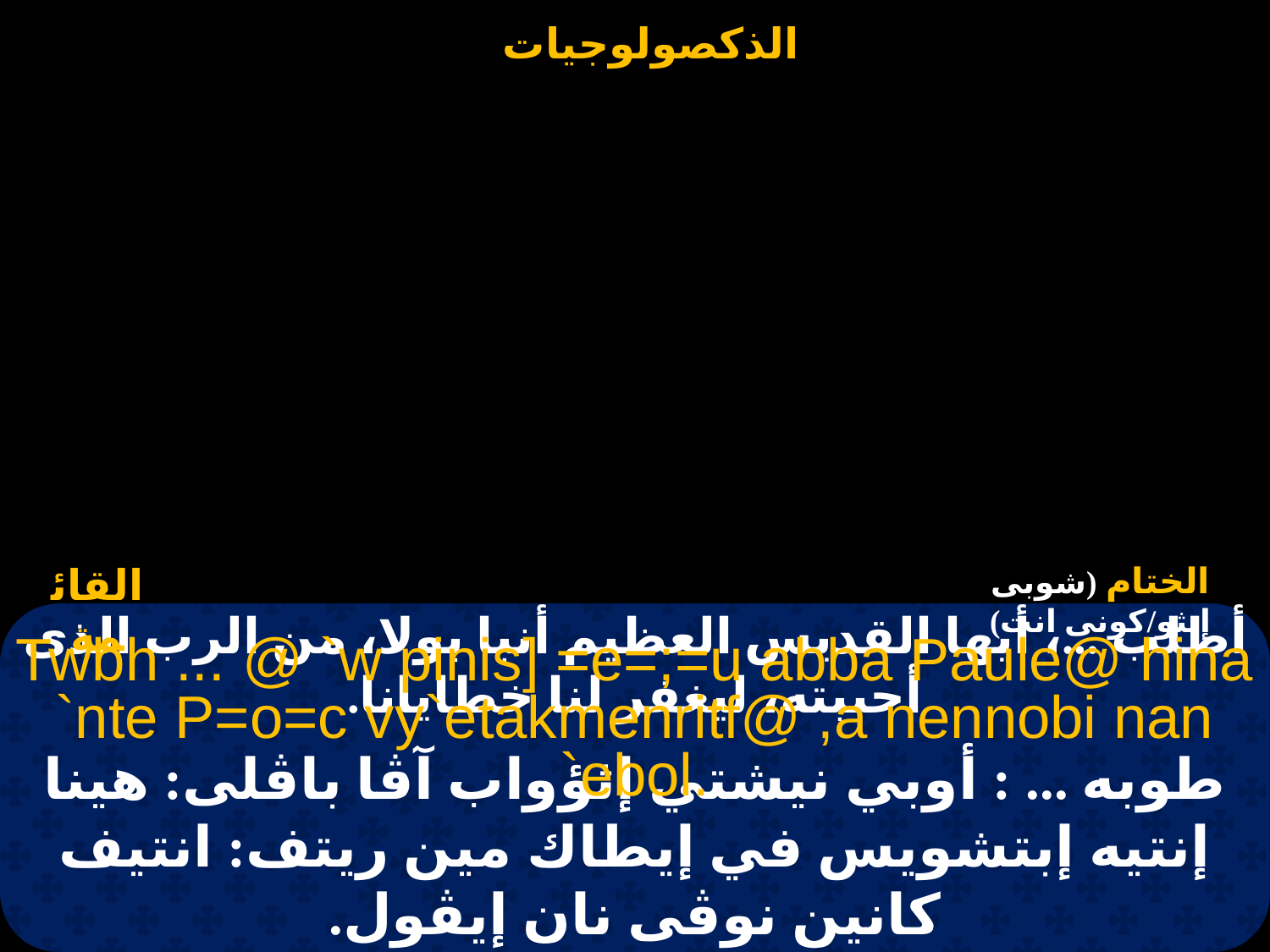

القائمة
الختام (شوبى إنثو/كونى انت)
# أطلب ...، أيها القديس العظيم أنبا بولا، من الرب الذى أحببته، ليغفر لنا خطايانا.
Twbh ... @ `w pinis] =e=;=u abba Paule@ hina `nte P=o=c vy`etakmenritf@ ,a nennobi nan `ebol.
طوبه ... : أوبي نيشتي إثؤواب آڤا باڤلى: هينا إنتيه إبتشويس في إيطاك مين ريتف: انتيف كانين نوڤى نان إيڤول.